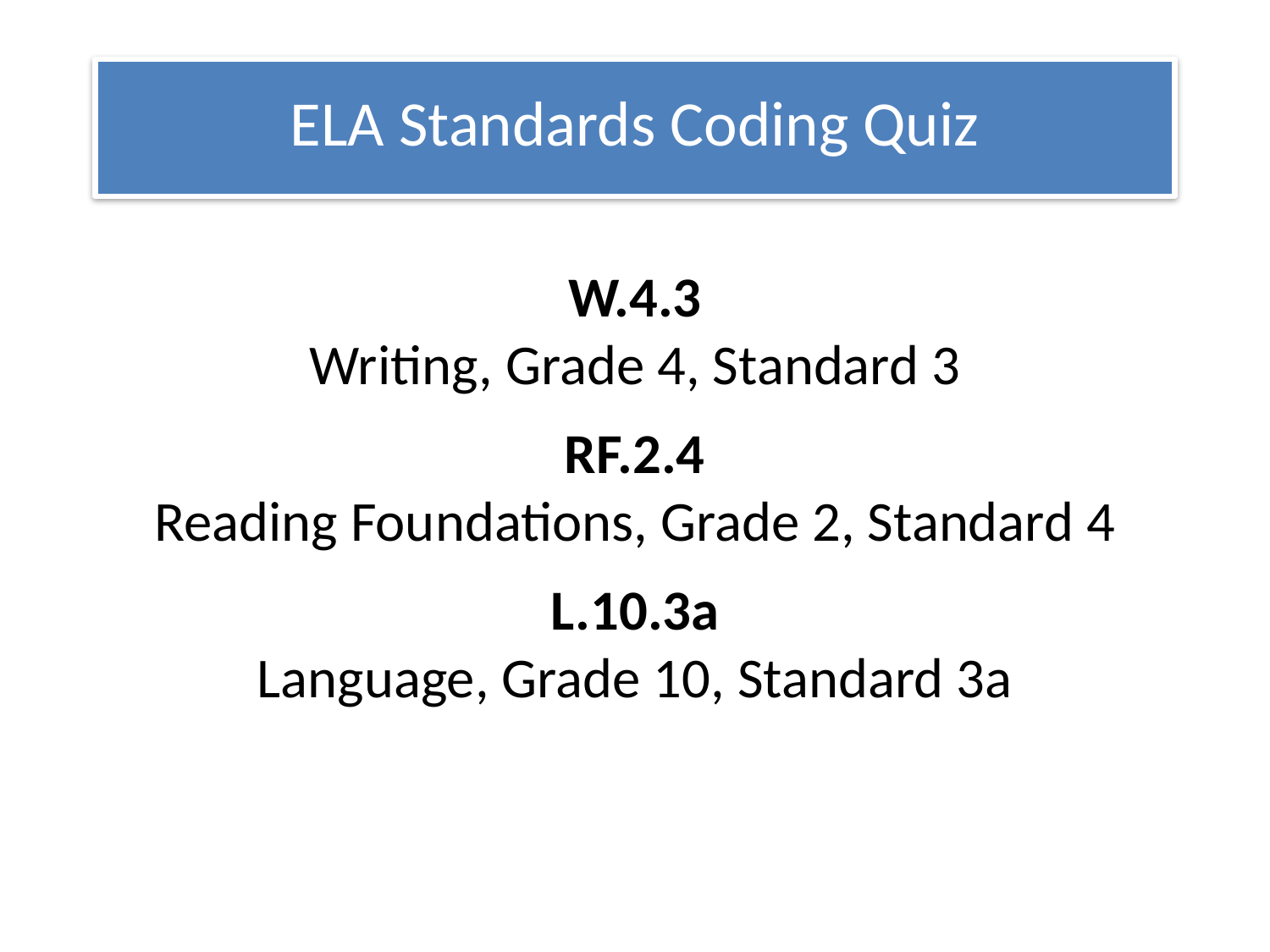

ELA Standards Coding Quiz
W.4.3
Writing, Grade 4, Standard 3
RF.2.4
Reading Foundations, Grade 2, Standard 4
L.10.3a
Language, Grade 10, Standard 3a